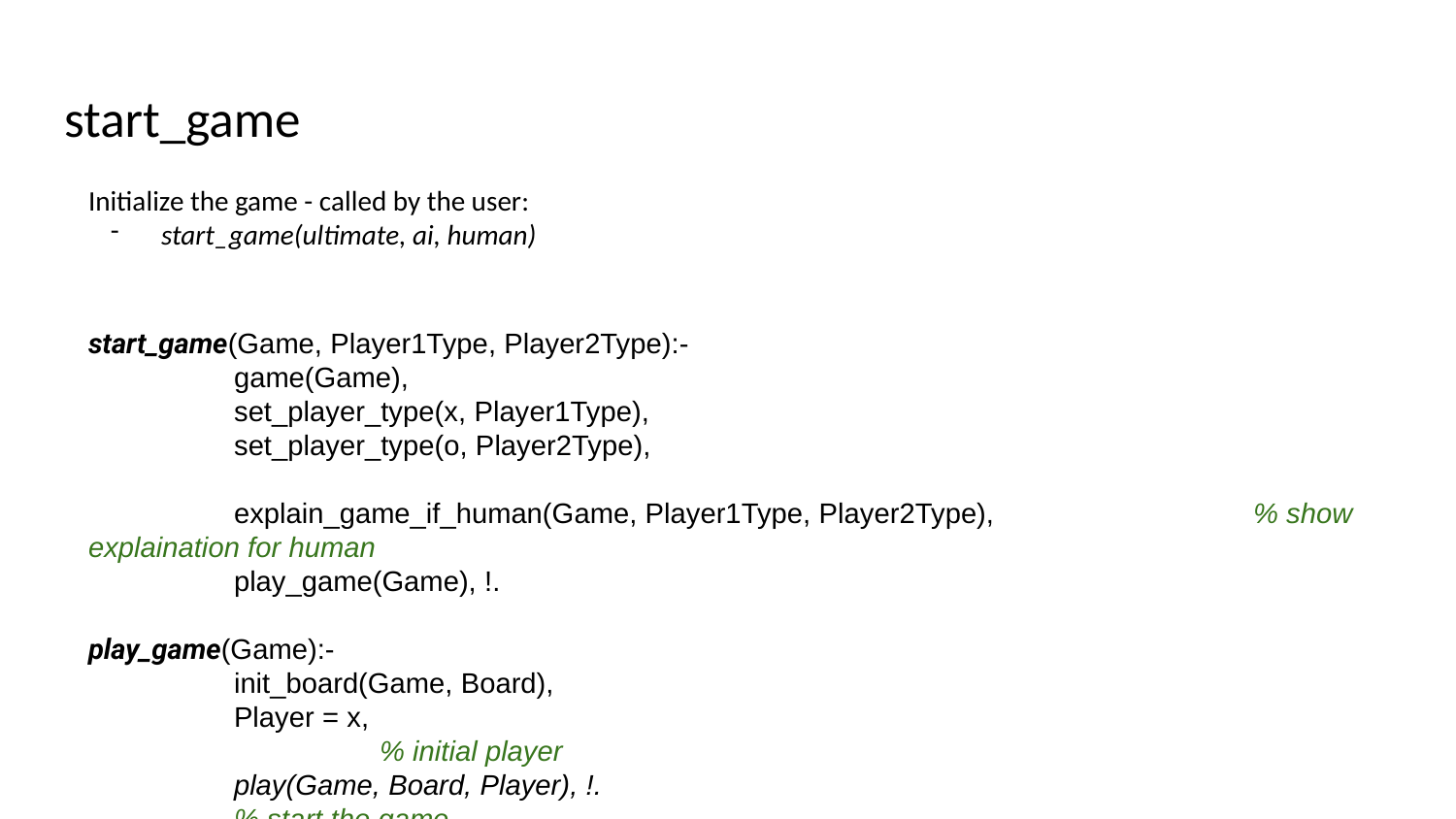

# start_game
Initialize the game - called by the user:
start_game(ultimate, ai, human)
start_game(Game, Player1Type, Player2Type):-
	game(Game),
	set_player_type(x, Player1Type),
	set_player_type(o, Player2Type),

	explain_game_if_human(Game, Player1Type, Player2Type),		% show explaination for human
	play_game(Game), !.

play_game(Game):-
	init_board(Game, Board),
	Player = x,										% initial player
	play(Game, Board, Player), !.							% start the game